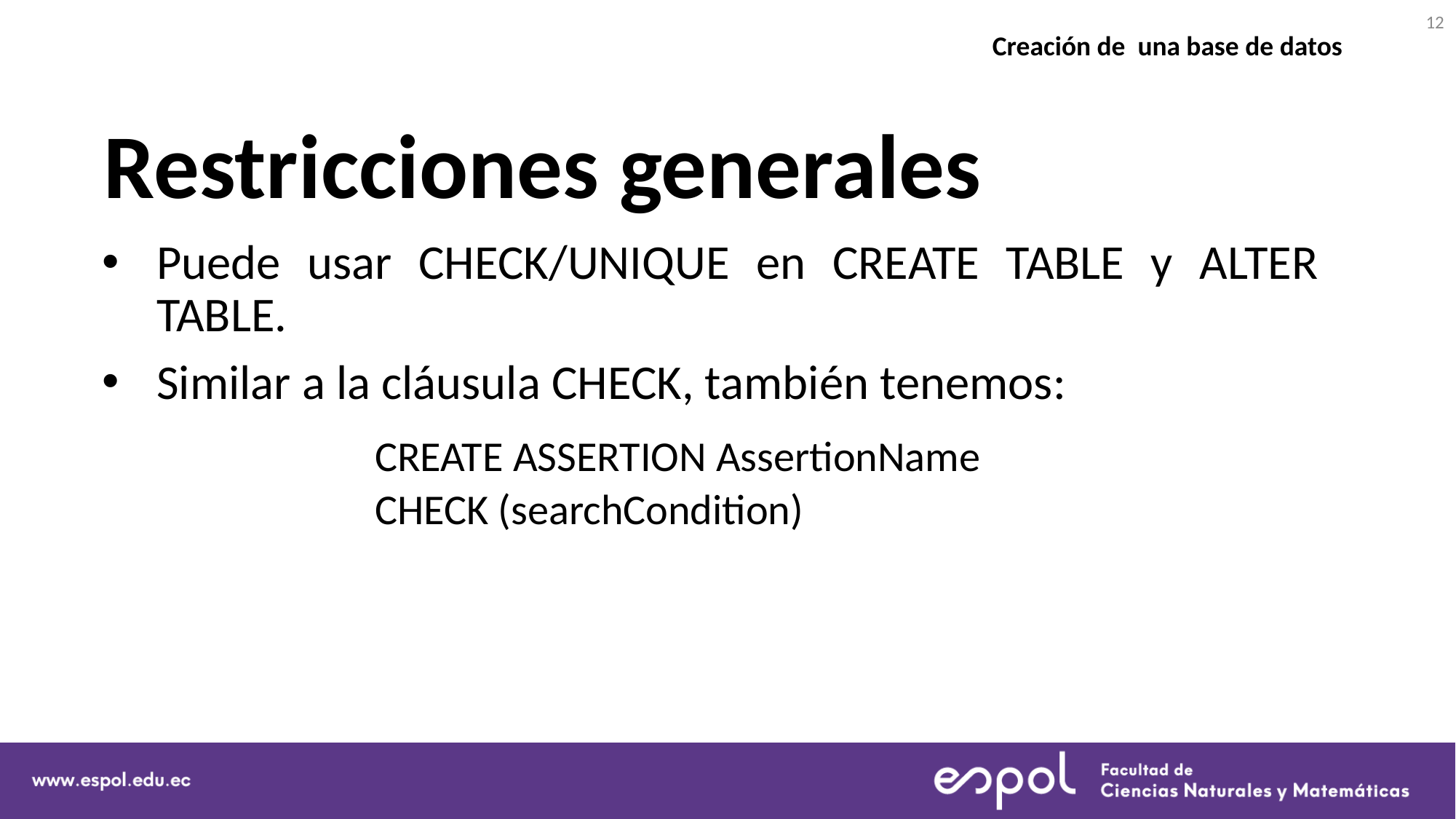

12
Creación de  una base de datos
# Restricciones generales
Puede usar CHECK/UNIQUE en CREATE TABLE y ALTER TABLE.
Similar a la cláusula CHECK, también tenemos:

		CREATE ASSERTION AssertionName
		CHECK (searchCondition)